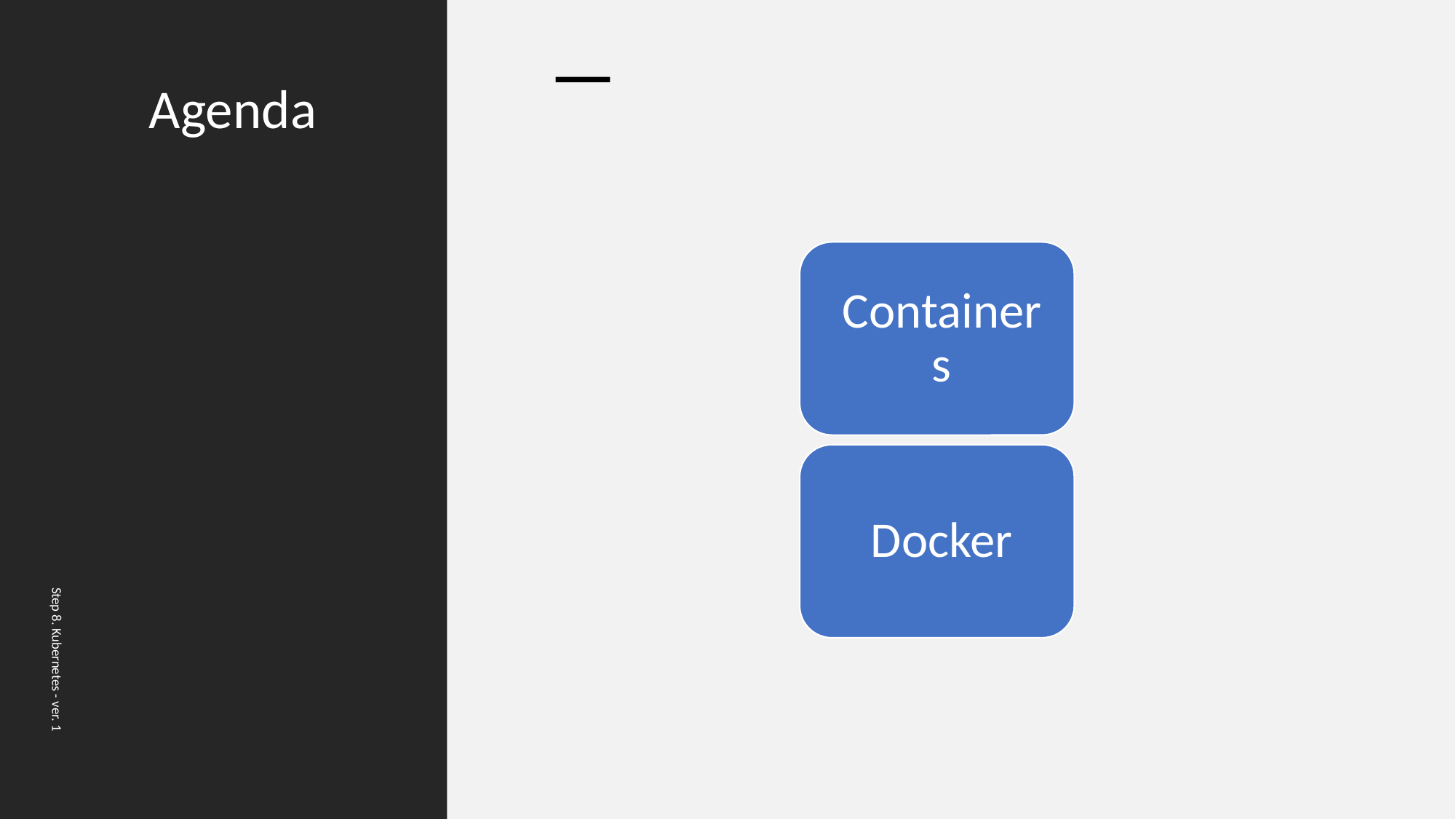

# Agenda

Containers
Docker
Step 8. Kubernetes - ver. 1